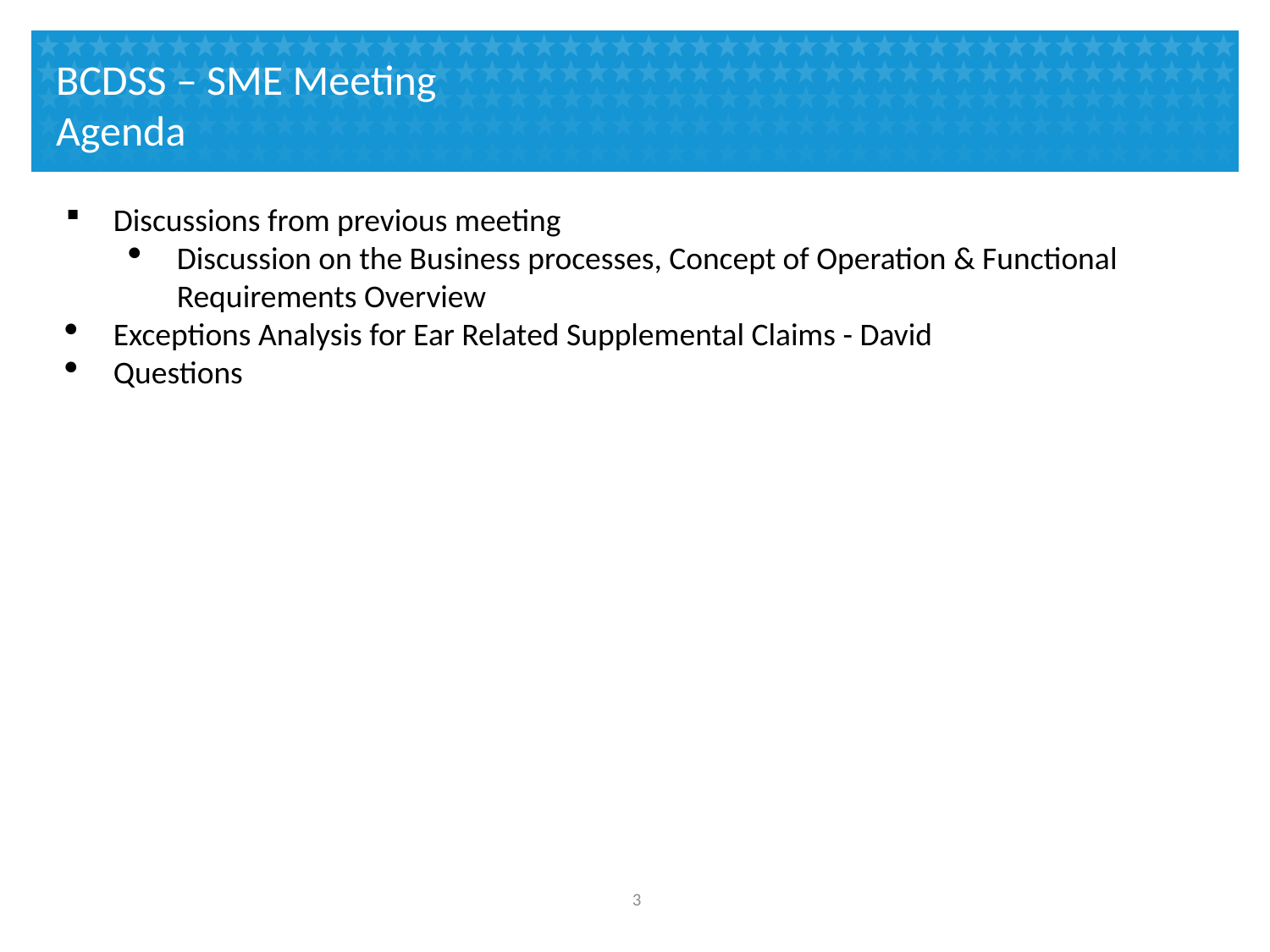

# BCDSS – SME Meeting Agenda
Discussions from previous meeting
Discussion on the Business processes, Concept of Operation & Functional Requirements Overview
Exceptions Analysis for Ear Related Supplemental Claims - David
Questions

3